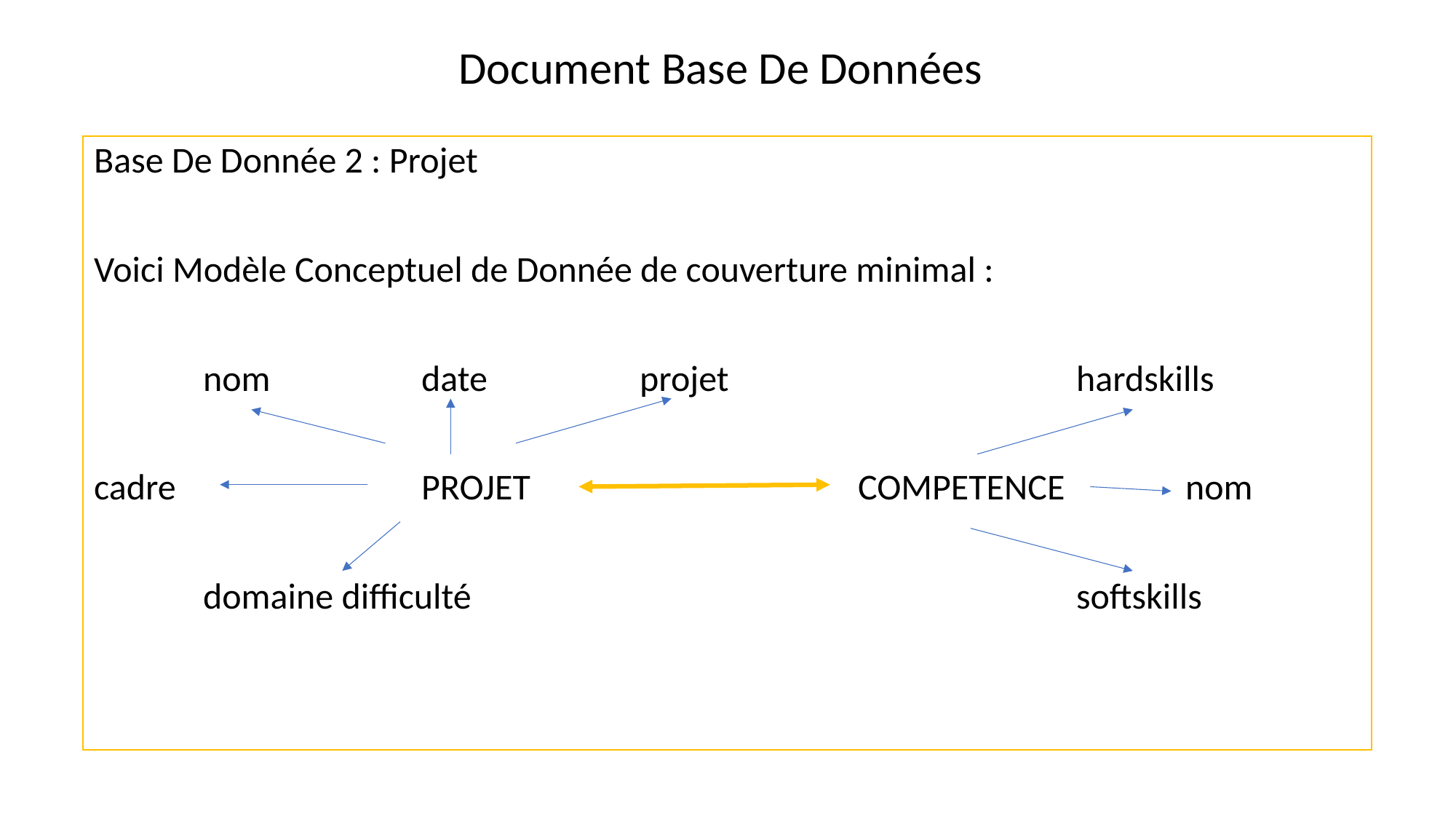

# Document Base De Données
Base De Donnée 2 : Projet

Voici Modèle Conceptuel de Donnée de couverture minimal :

	nom		date		projet				hardskills

cadre			PROJET				COMPETENCE		nom

	domaine difficulté						softskills